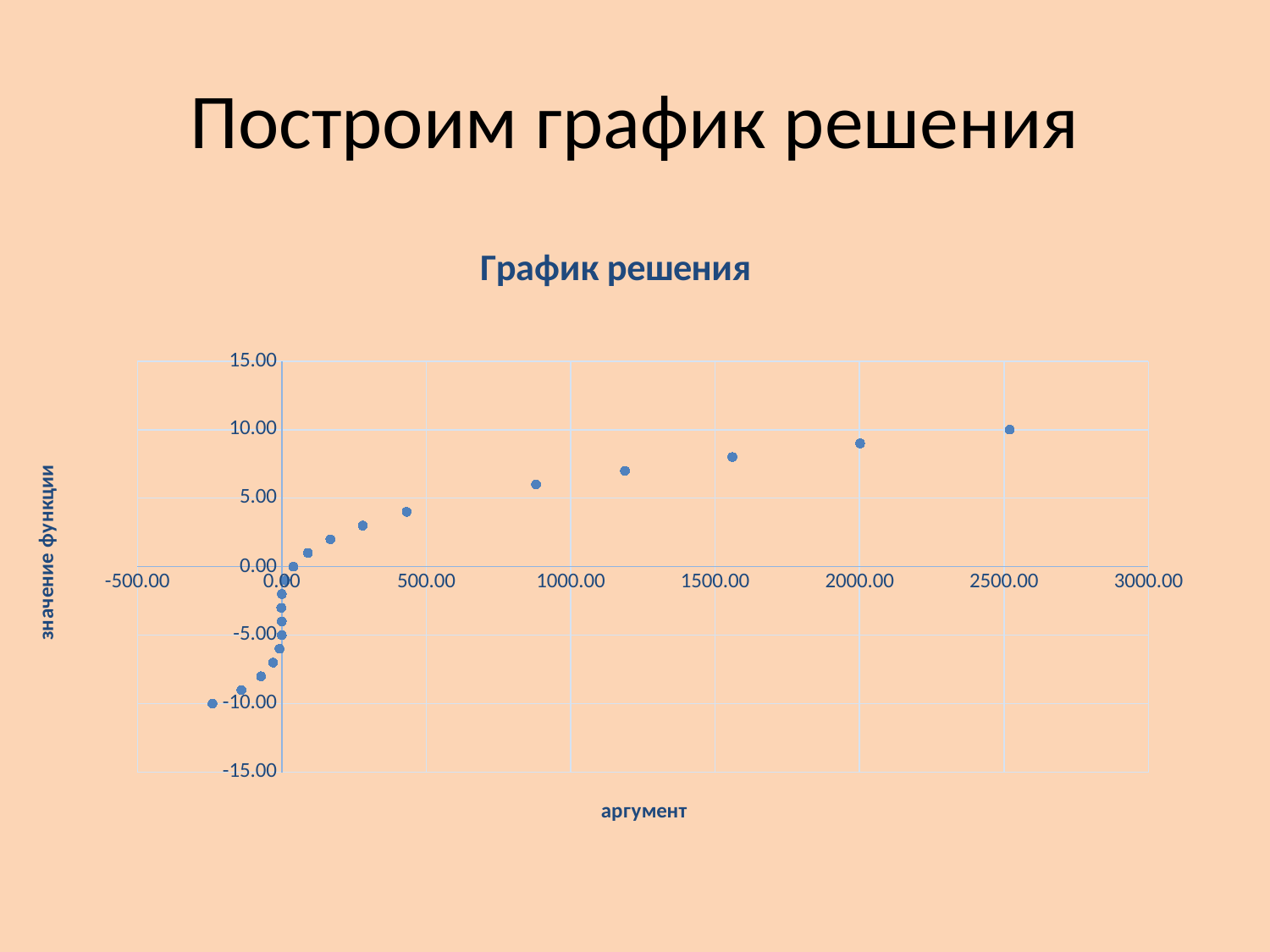

# Построим график решения

### Chart: График решения

| Category |  |
|---|---|